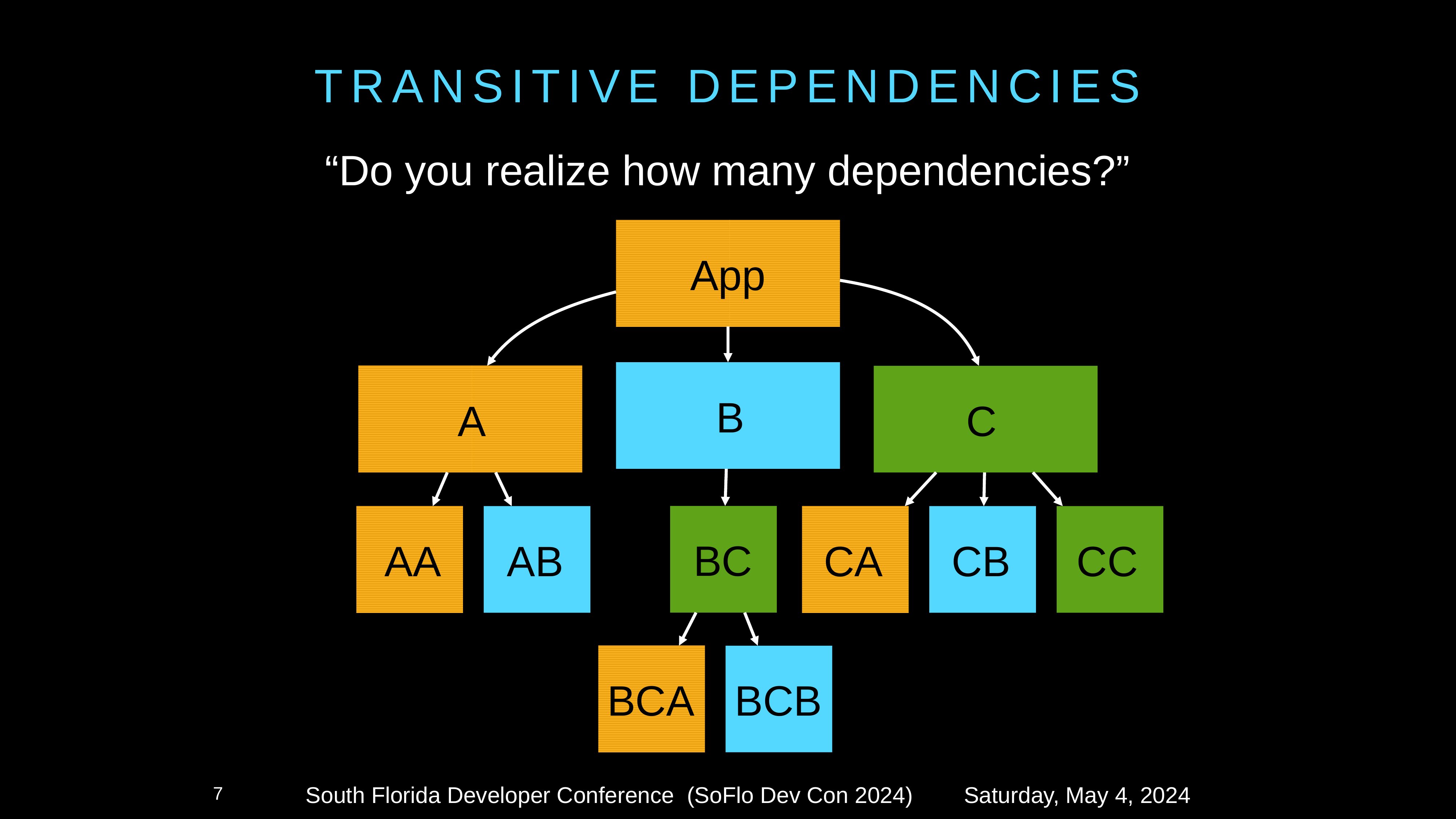

# Transitive Dependencies
“Do you realize how many dependencies?”

App

B

A

C

BC

AA

AB

CA

CB

CC

BCA

BCB
South Florida Developer Conference  (SoFlo Dev Con 2024)        Saturday, May 4, 2024
7